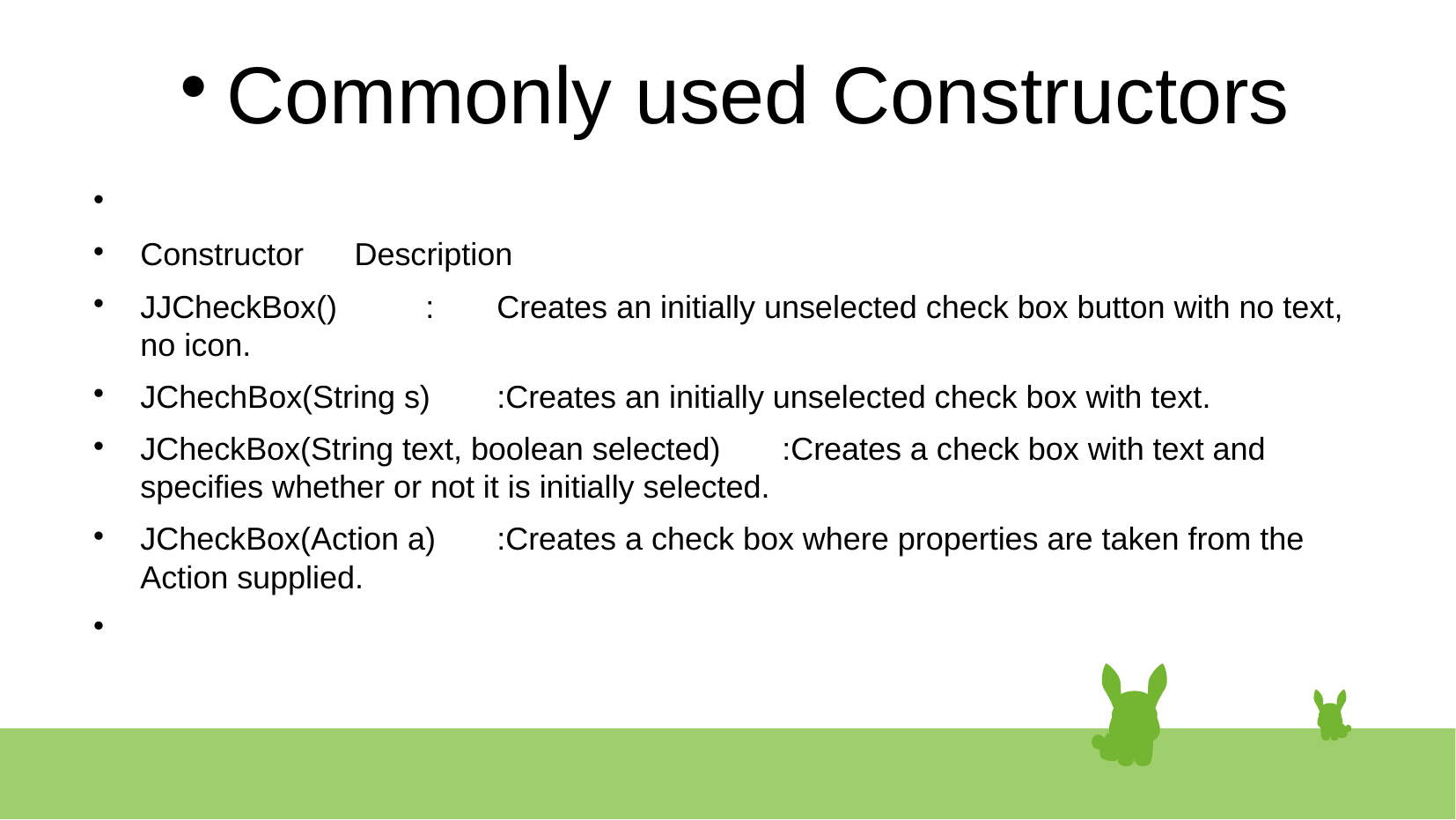

# Commonly used Constructors

Constructor 									Description
JJCheckBox() 		 		:	Creates an initially unselected check box button with no text, no icon.
JChechBox(String s) 	:Creates an initially unselected check box with text.
JCheckBox(String text, boolean selected) 	:Creates a check box with text and specifies whether or not it is initially selected.
JCheckBox(Action a) 	:Creates a check box where properties are taken from the Action supplied.